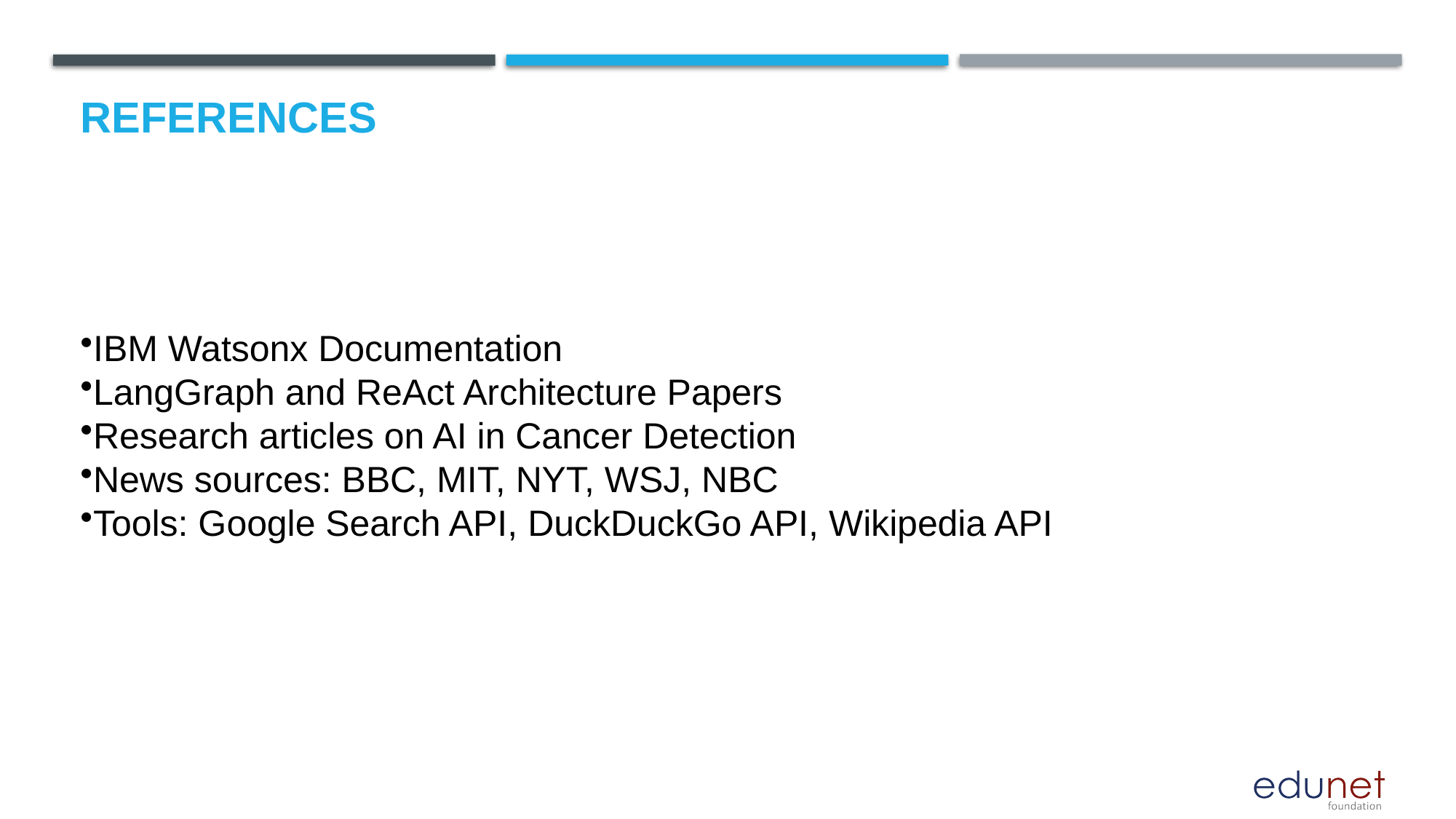

# References
IBM Watsonx Documentation
LangGraph and ReAct Architecture Papers
Research articles on AI in Cancer Detection
News sources: BBC, MIT, NYT, WSJ, NBC
Tools: Google Search API, DuckDuckGo API, Wikipedia API